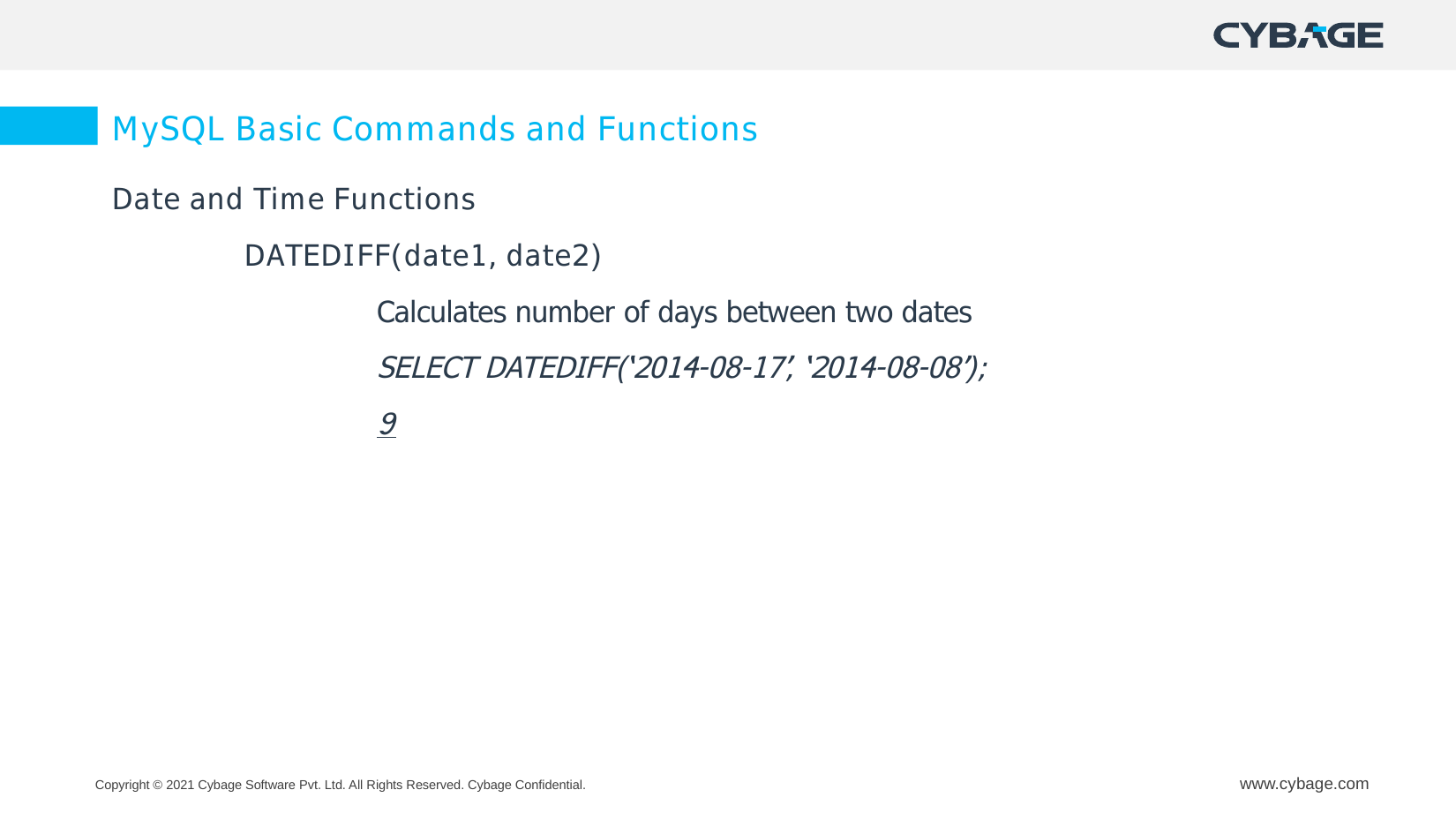

MySQL Basic Commands and Functions

Date and Time Functions
	DATEDIFF(date1, date2)
		Calculates number of days between two dates
		SELECT DATEDIFF(‘2014-08-17’, ‘2014-08-08’);
		9